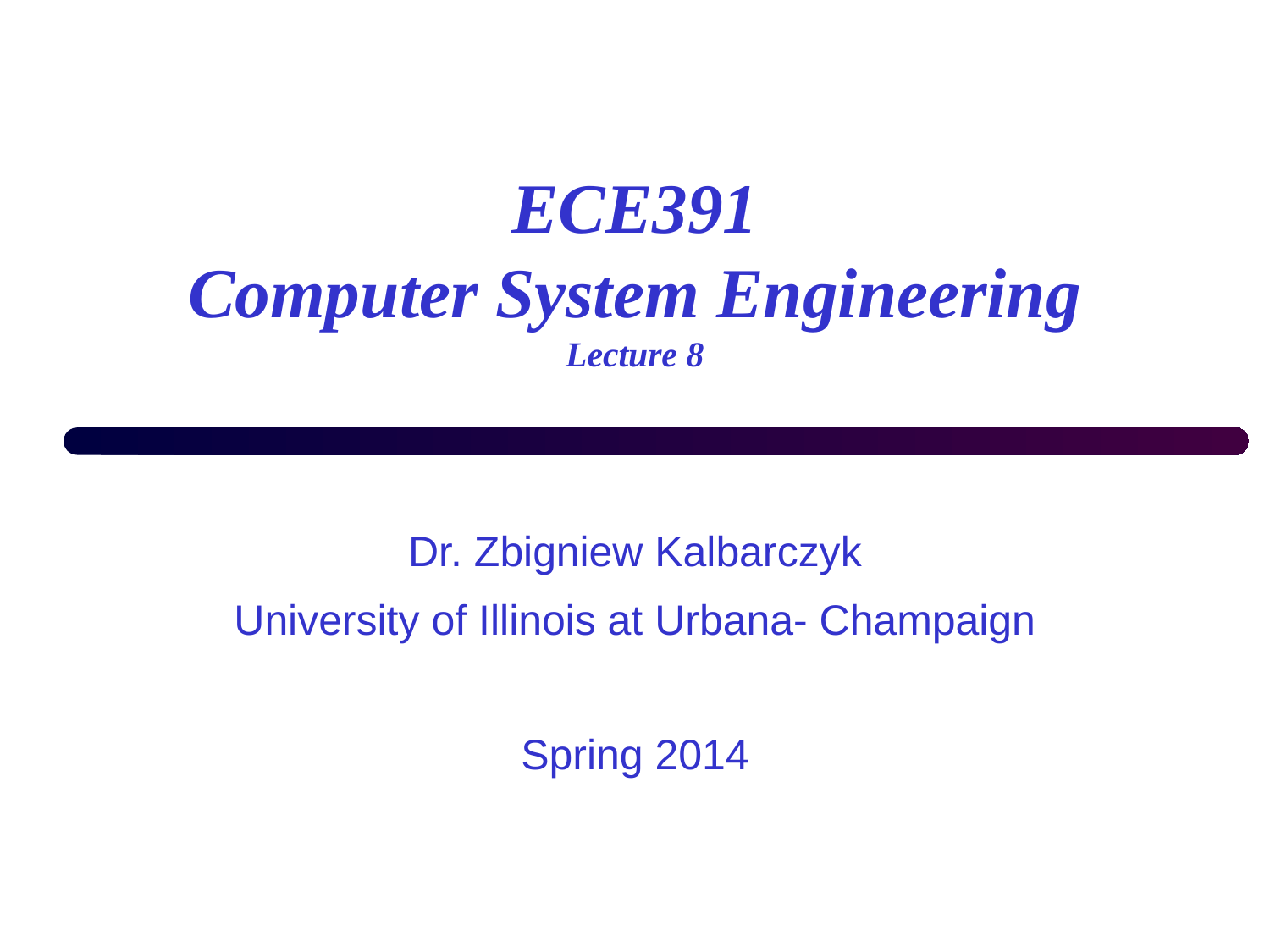

# ECE391 Computer System Engineering Lecture 8
Dr. Zbigniew Kalbarczyk
University of Illinois at Urbana- Champaign

Spring 2014